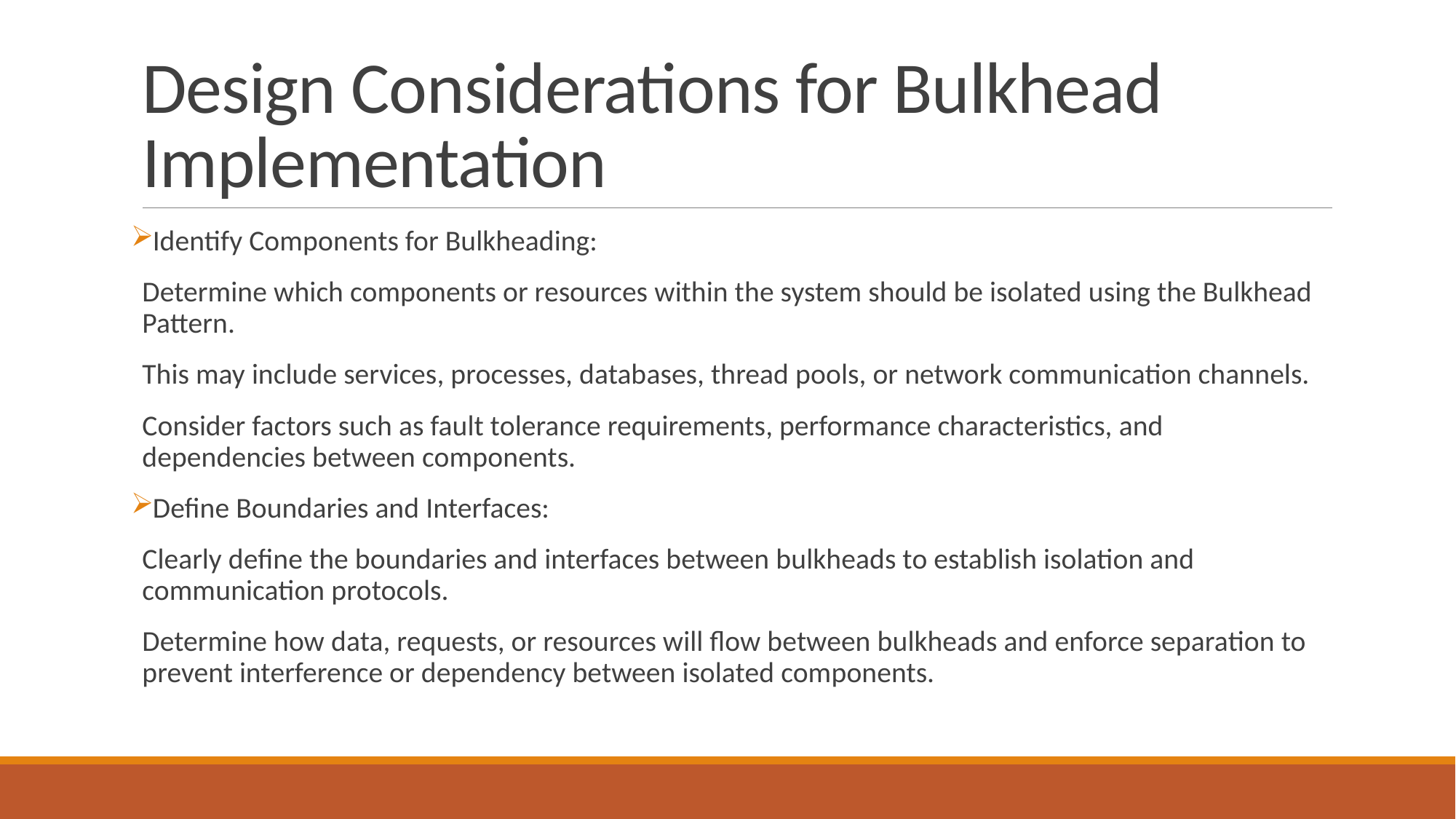

# Design Considerations for Bulkhead Implementation
Identify Components for Bulkheading:
Determine which components or resources within the system should be isolated using the Bulkhead Pattern.
This may include services, processes, databases, thread pools, or network communication channels.
Consider factors such as fault tolerance requirements, performance characteristics, and dependencies between components.
Define Boundaries and Interfaces:
Clearly define the boundaries and interfaces between bulkheads to establish isolation and communication protocols.
Determine how data, requests, or resources will flow between bulkheads and enforce separation to prevent interference or dependency between isolated components.